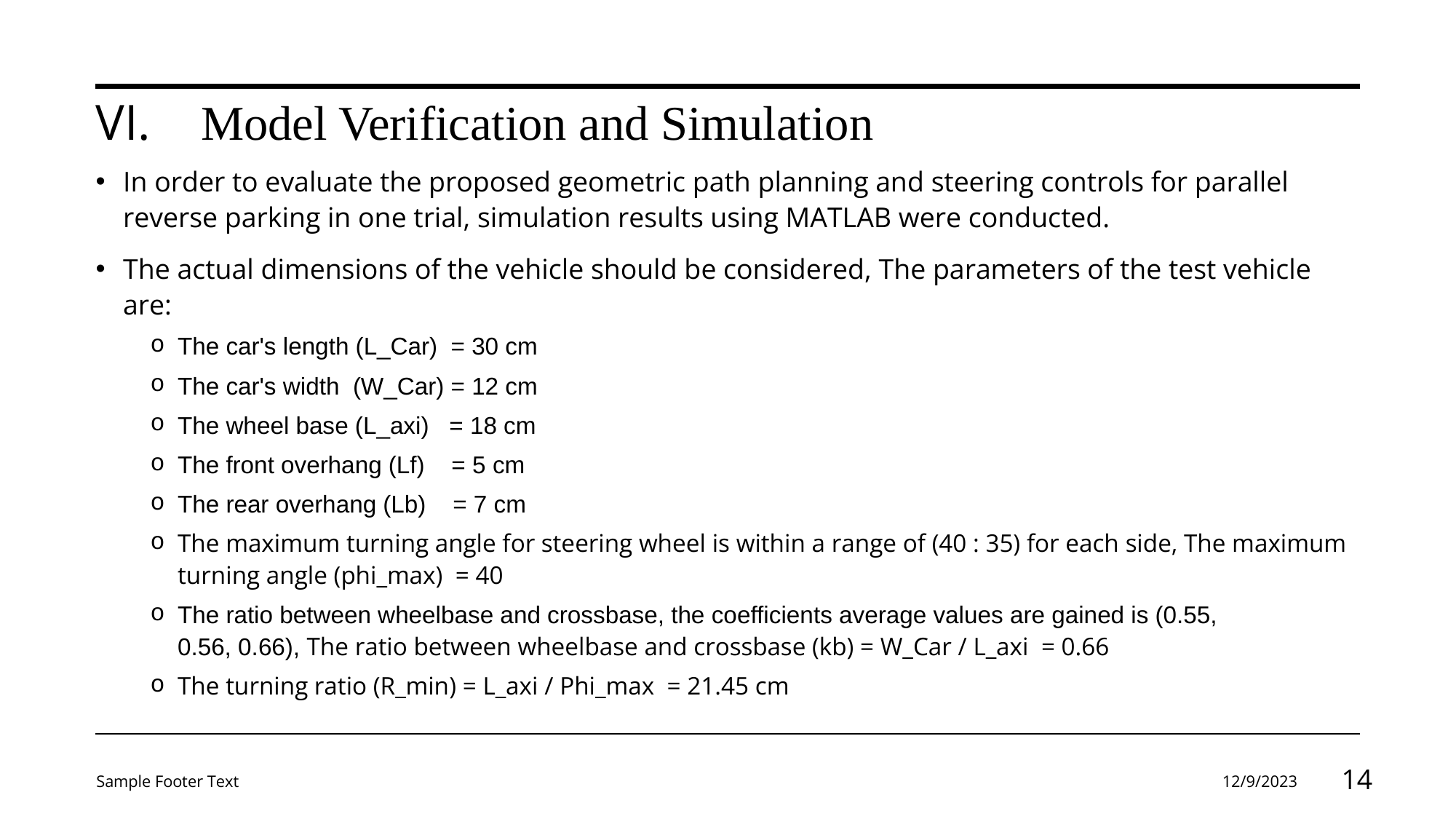

# VI.    Model Verification and Simulation

In order to evaluate the proposed geometric path planning and steering controls for parallel reverse parking in one trial, simulation results using MATLAB were conducted.
The actual dimensions of the vehicle should be considered, The parameters of the test vehicle are:
The car's length (L_Car)  = 30 cm
The car's width  (W_Car) = 12 cm
The wheel base (L_axi)   = 18 cm
The front overhang (Lf)    = 5 cm
The rear overhang (Lb)    = 7 cm
The maximum turning angle for steering wheel is within a range of (40 : 35) for each side, The maximum turning angle (phi_max)  = 40
The ratio between wheelbase and crossbase, the coefficients average values are gained is (0.55, 0.56, 0.66), The ratio between wheelbase and crossbase (kb) = W_Car / L_axi  = 0.66
The turning ratio (R_min) = L_axi / Phi_max  = 21.45 cm

Sample Footer Text
12/9/2023
14